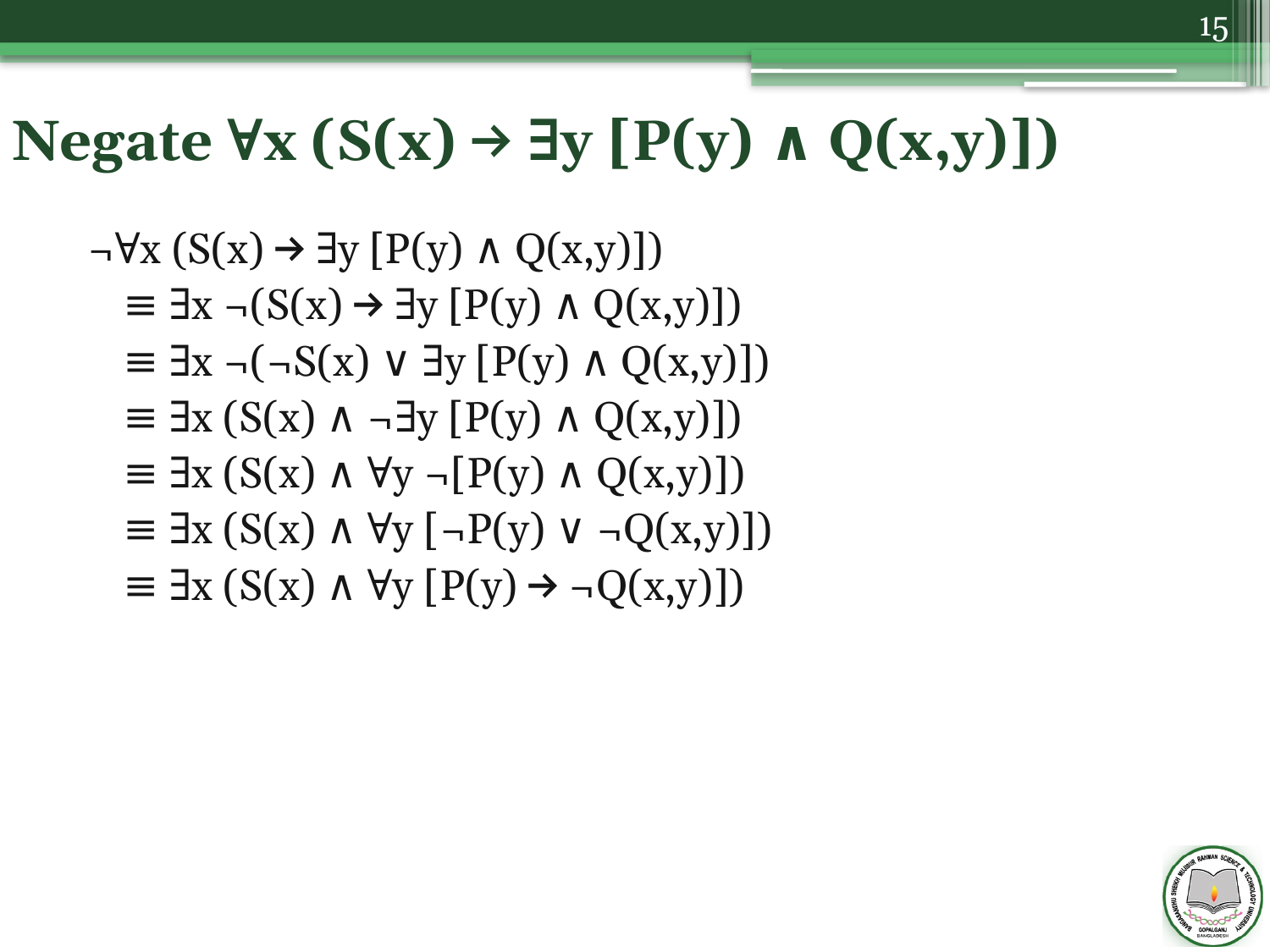

15
# Negate ∀x (S(x) → ∃y [P(y) ∧ Q(x,y)])
¬∀x (S(x) → ∃y [P(y) ∧ Q(x,y)])
	≡ ∃x ¬(S(x) → ∃y [P(y) ∧ Q(x,y)])
	≡ ∃x ¬(¬S(x) ∨ ∃y [P(y) ∧ Q(x,y)])
	≡ ∃x (S(x) ∧ ¬∃y [P(y) ∧ Q(x,y)])
	≡ ∃x (S(x) ∧ ∀y ¬[P(y) ∧ Q(x,y)])
	≡ ∃x (S(x) ∧ ∀y [¬P(y) ∨ ¬Q(x,y)])
	≡ ∃x (S(x) ∧ ∀y [P(y) → ¬Q(x,y)])